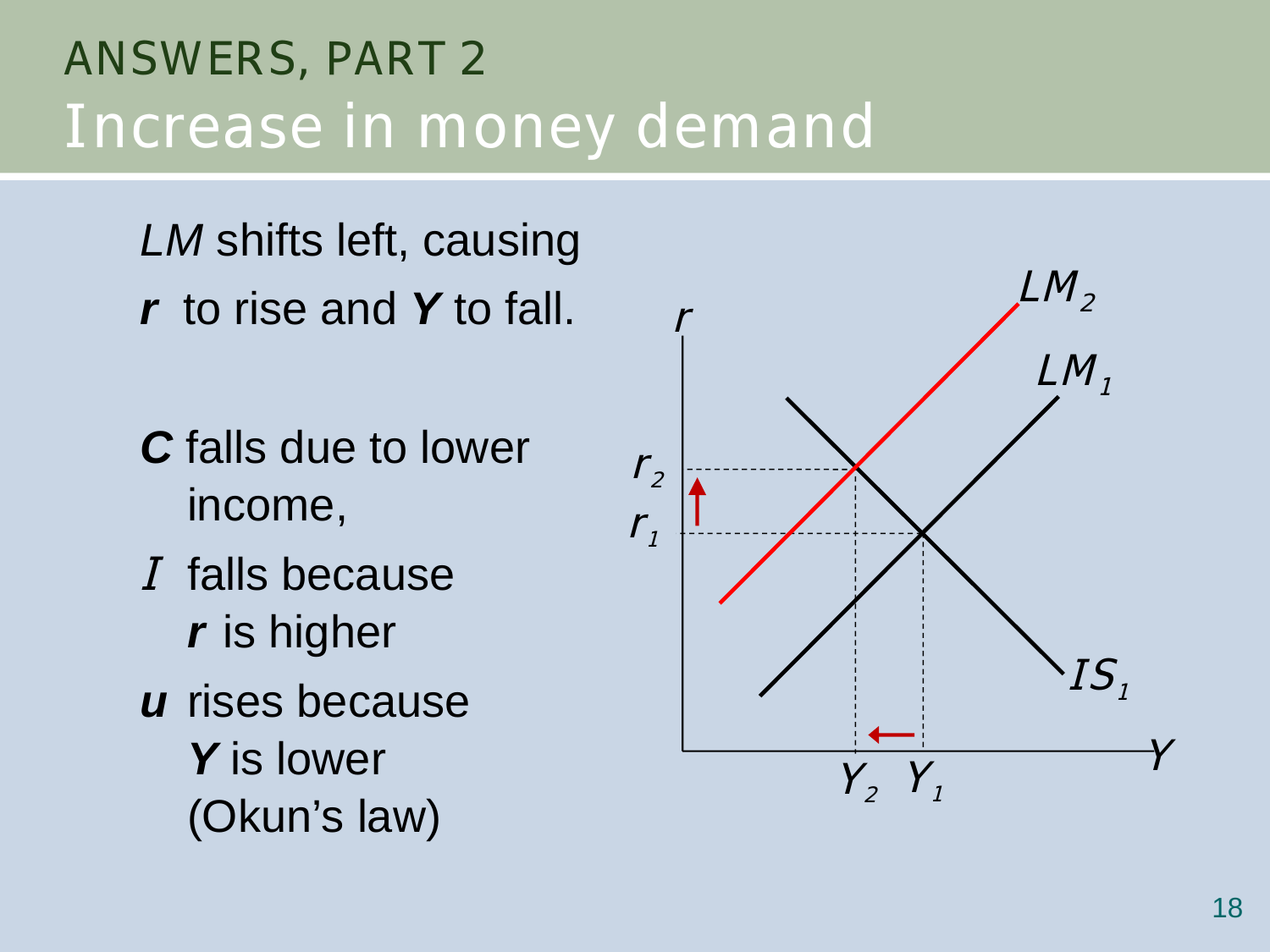

# ANSWERS, PART 2 Increase in money demand

LM shifts left, causing
r  to rise and Y to fall.

C falls due to lower income,
I 	falls because
r  is higher
u 	rises because
Y is lower
(Okun’s law)
LM2

r

Y
LM1

IS1
r2

Y2

r1

Y1

18